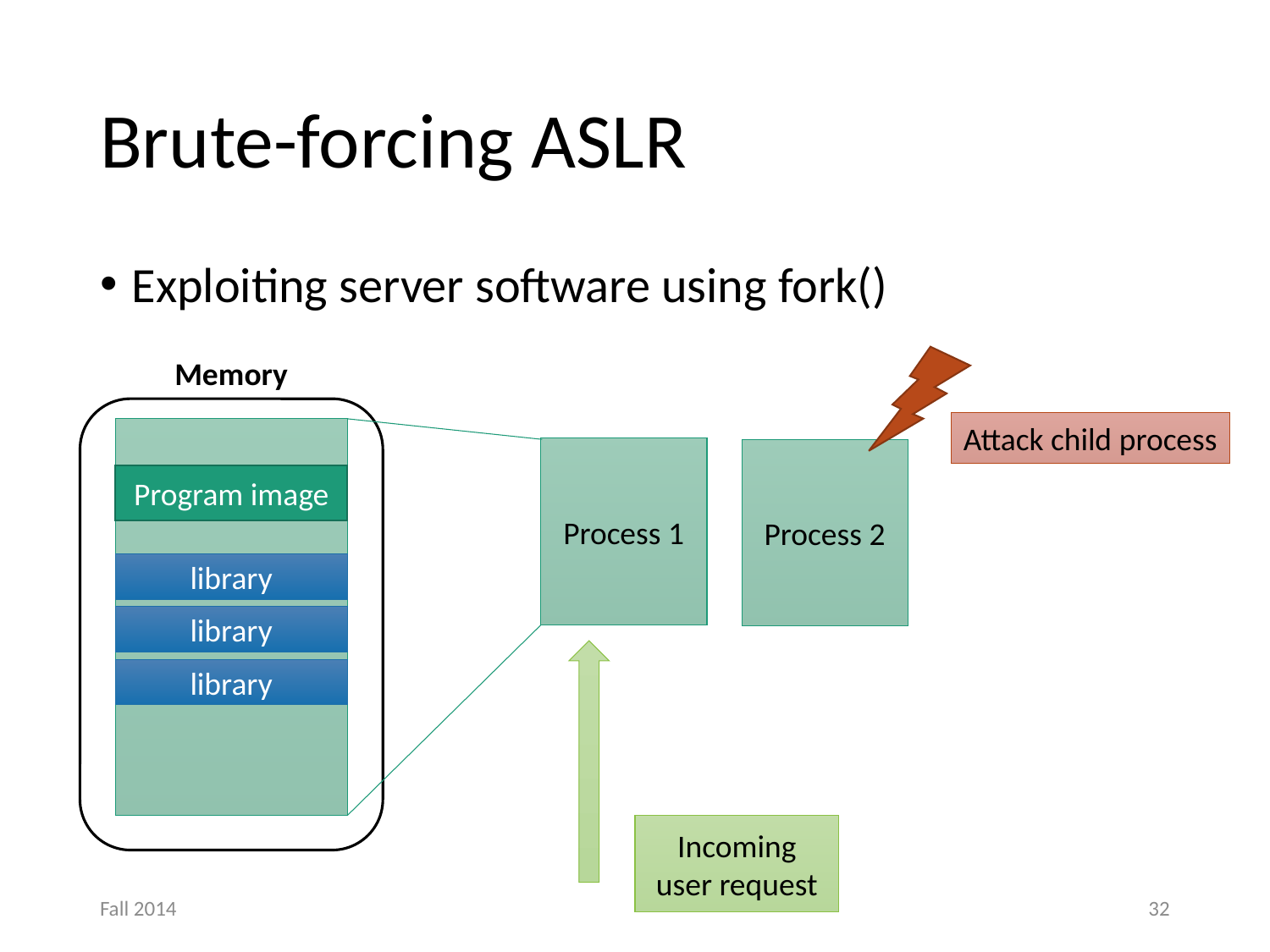

# Brute-forcing ASLR
Exploiting server software using fork()

Attack child process
Memory

Process 1
Process 2
Program image
library
library

Incoming user request
library
Fall 2014
32